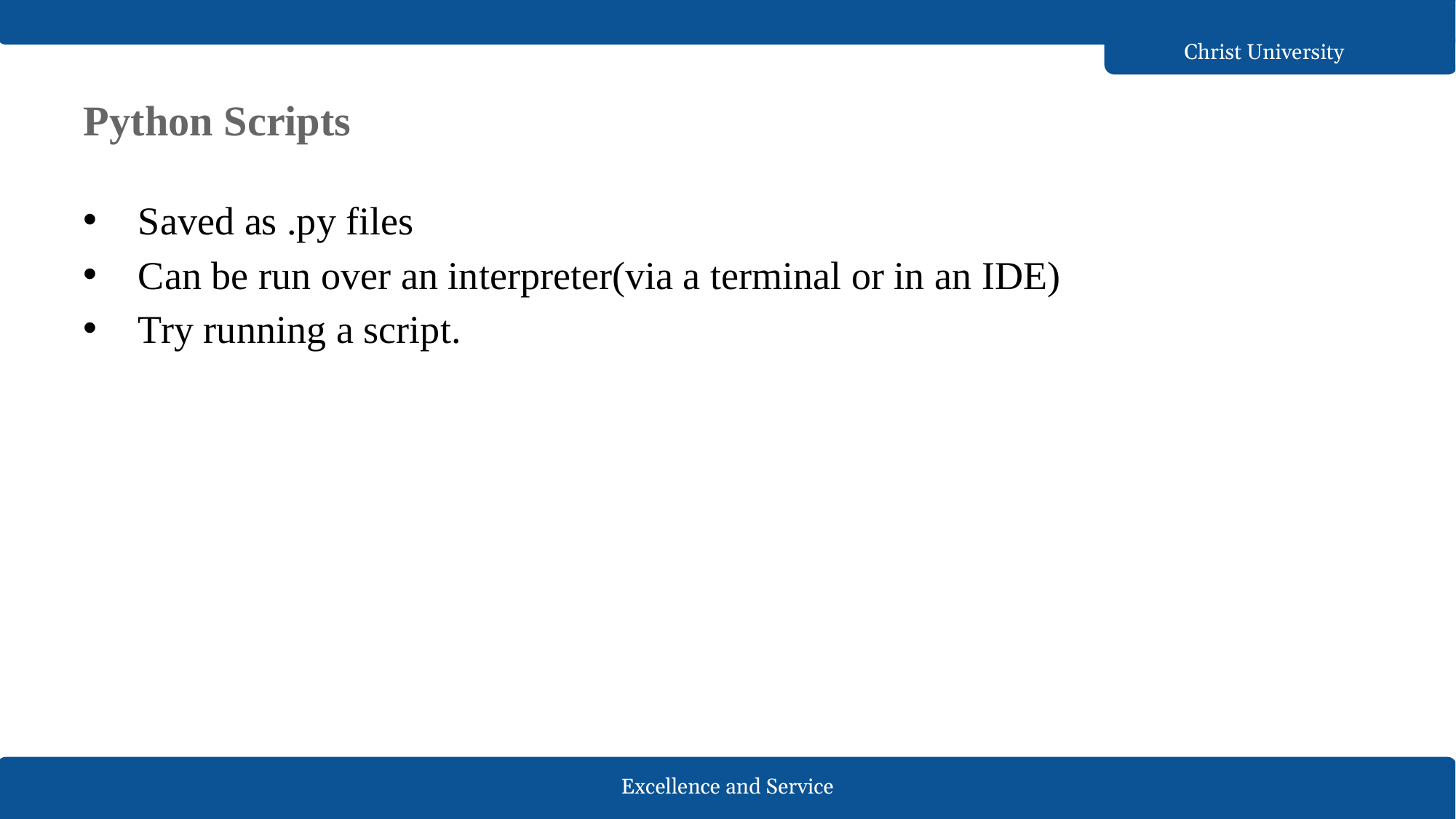

# Python Scripts
Saved as .py files
Can be run over an interpreter(via a terminal or in an IDE)
Try running a script.